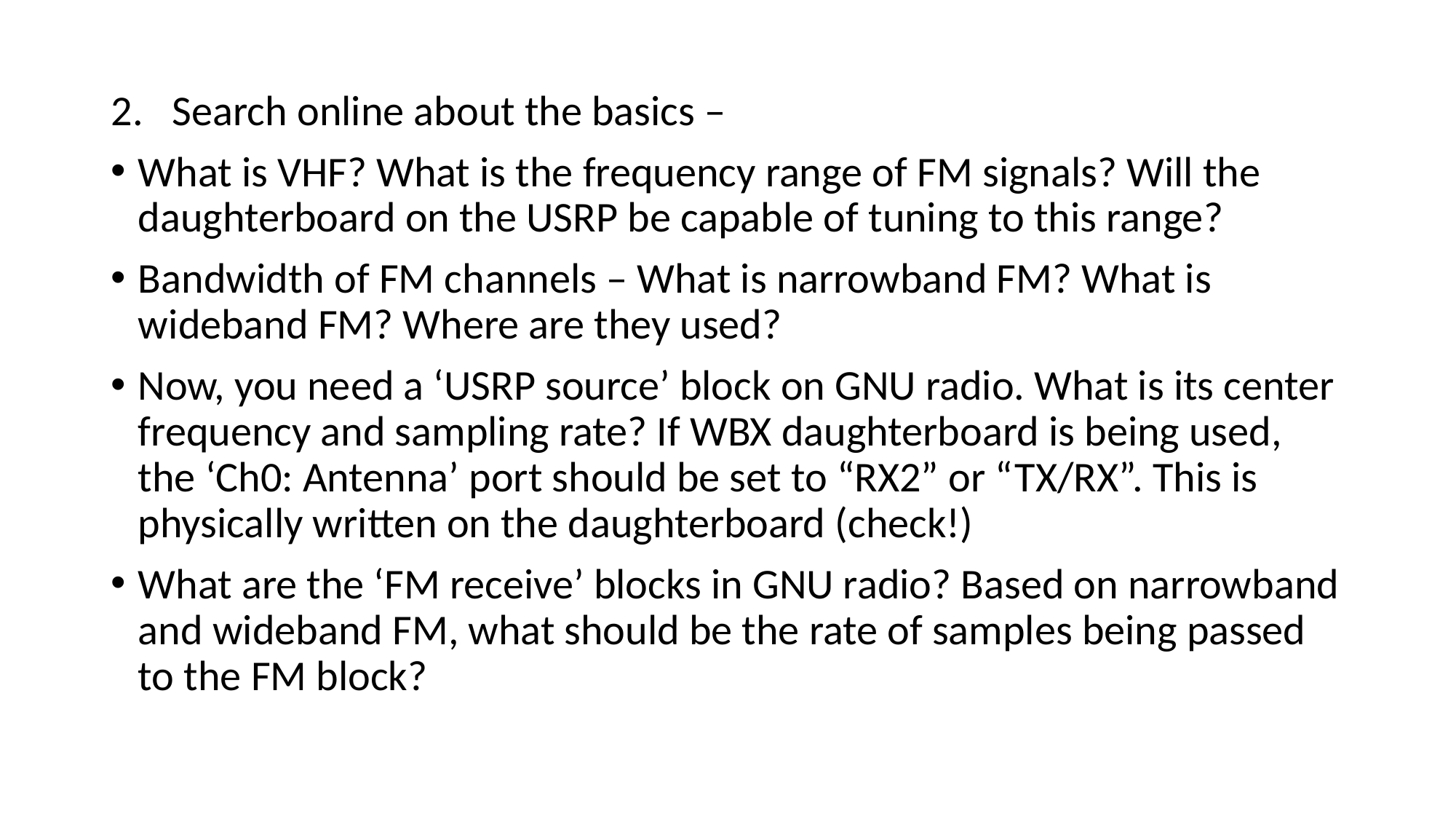

Search online about the basics –
What is VHF? What is the frequency range of FM signals? Will the daughterboard on the USRP be capable of tuning to this range?
Bandwidth of FM channels – What is narrowband FM? What is wideband FM? Where are they used?
Now, you need a ‘USRP source’ block on GNU radio. What is its center frequency and sampling rate? If WBX daughterboard is being used, the ‘Ch0: Antenna’ port should be set to “RX2” or “TX/RX”. This is physically written on the daughterboard (check!)
What are the ‘FM receive’ blocks in GNU radio? Based on narrowband and wideband FM, what should be the rate of samples being passed to the FM block?